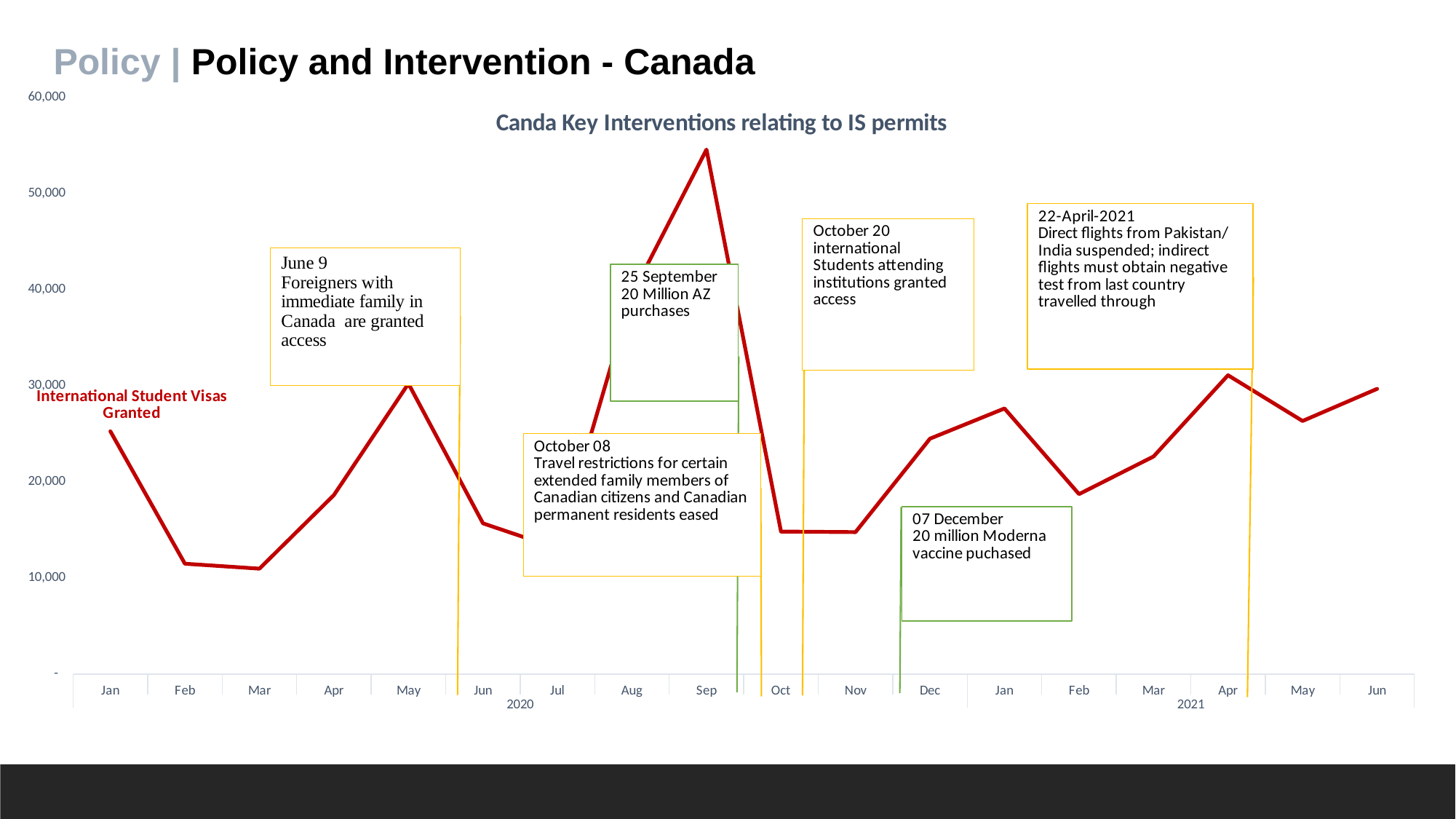

Policy | Policy and Intervention - Canada

[unsupported chart]